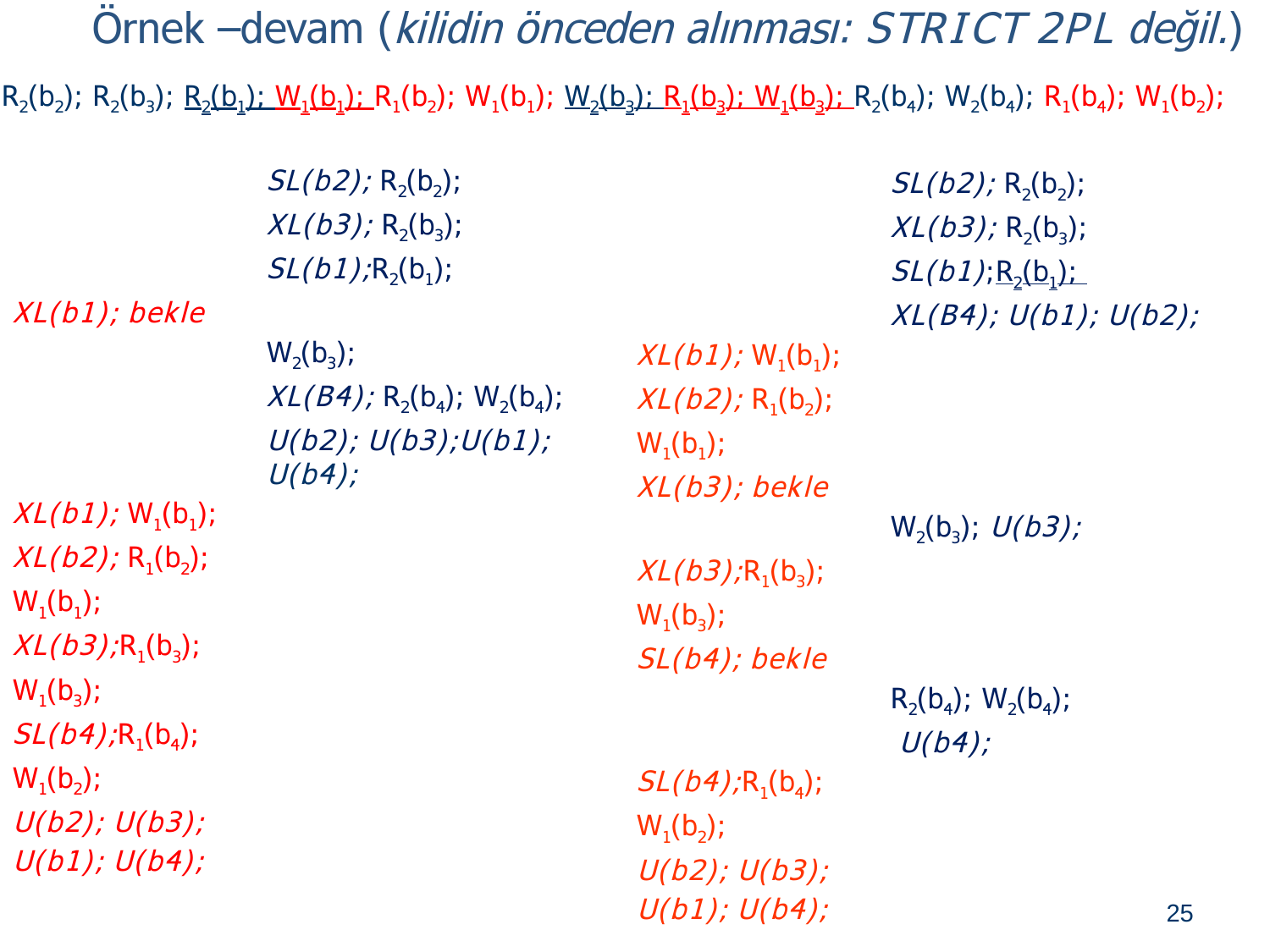

# Örnek –devam (kilidin önceden alınması: STRICT 2PL değil.)
R2(b2); R2(b3); R2(b1); W1(b1); R1(b2); W1(b1); W2(b3); R1(b3); W1(b3); R2(b4); W2(b4); R1(b4); W1(b2);

		SL(b2); R2(b2);
		XL(b3); R2(b3);
		SL(b1);R2(b1);
XL(b1); bekle
		W2(b3);
		XL(B4); R2(b4); W2(b4);
		U(b2); U(b3);U(b1); 		U(b4);
XL(b1); W1(b1);
XL(b2); R1(b2);
W1(b1);
XL(b3);R1(b3);
W1(b3);
SL(b4);R1(b4);
W1(b2);
U(b2); U(b3);
U(b1); U(b4);

		SL(b2); R2(b2);
		XL(b3); R2(b3);
		SL(b1);R2(b1);
		XL(B4); U(b1); U(b2);
XL(b1); W1(b1);
XL(b2); R1(b2);
W1(b1);
XL(b3); bekle
		W2(b3); U(b3);
XL(b3);R1(b3);
W1(b3);
SL(b4); bekle
		R2(b4); W2(b4);
		 U(b4);
SL(b4);R1(b4);
W1(b2);
U(b2); U(b3);
U(b1); U(b4);

25